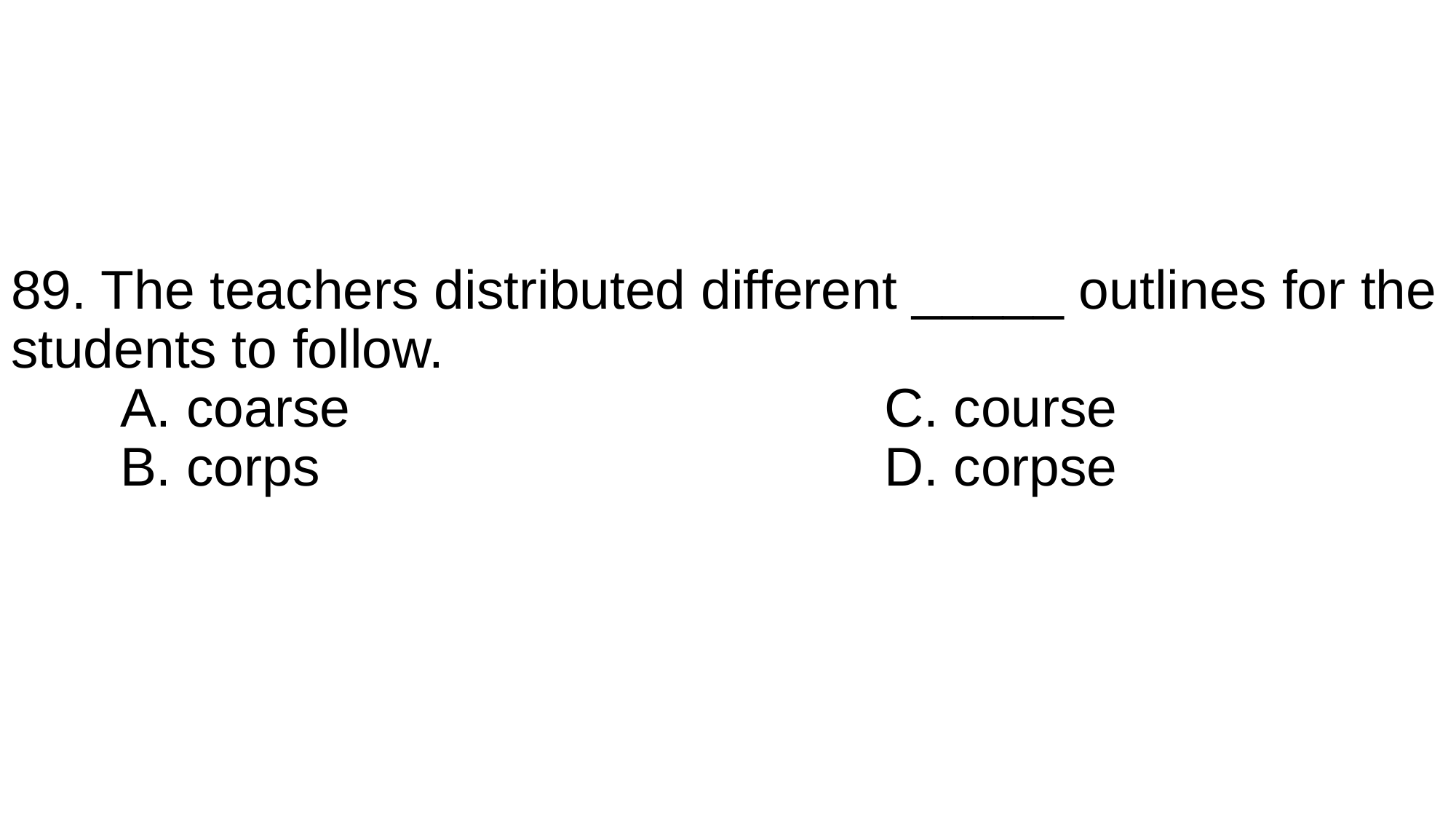

# 89. The teachers distributed different _____ outlines for the students to follow. A. coarse					C. course B. corps						D. corpse